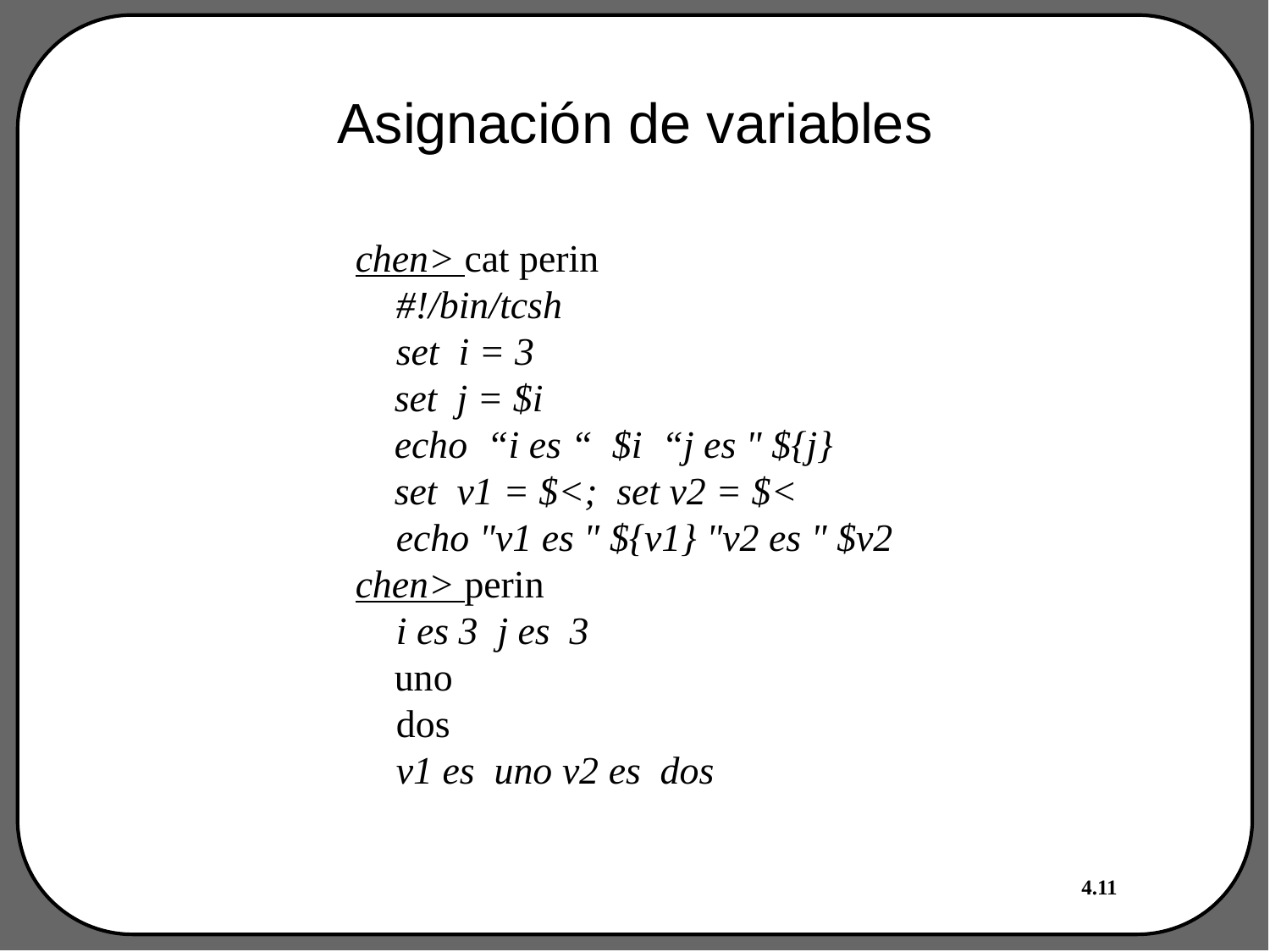

# Asignación de variables
chen> cat perin
#!/bin/tcsh
set  i = 3
    set  j = $i
    echo  “i es “  $i  “j es " ${j}
    set  v1 = $<;  set v2 = $<
echo "v1 es " ${v1} "v2 es " $v2
chen> perin
i es 3  j es  3
    uno
dos
v1 es  uno v2 es  dos